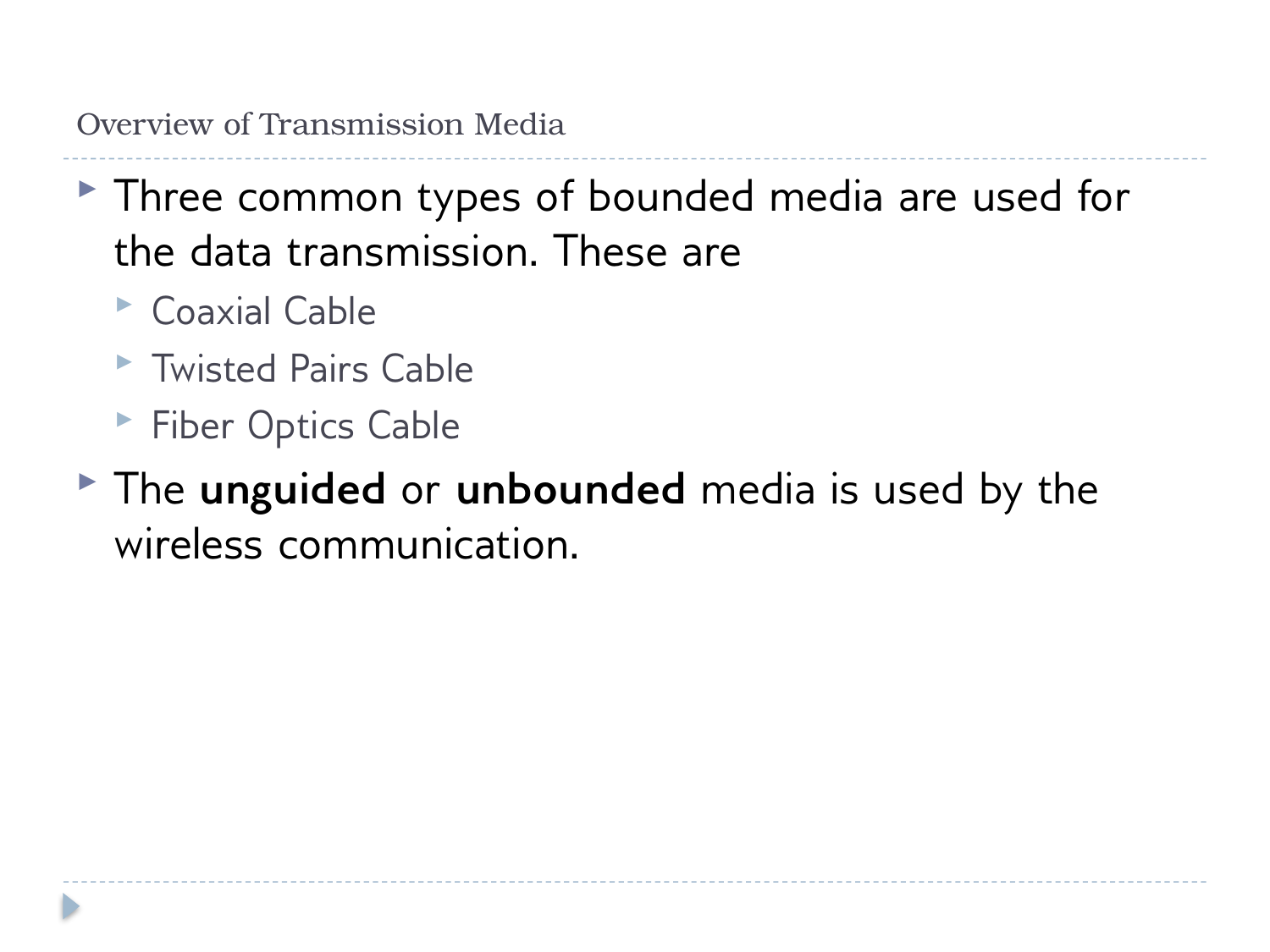

# Overview of Transmission Media
Three common types of bounded media are used for the data transmission. These are
Coaxial Cable
Twisted Pairs Cable
Fiber Optics Cable
The unguided or unbounded media is used by the wireless communication.